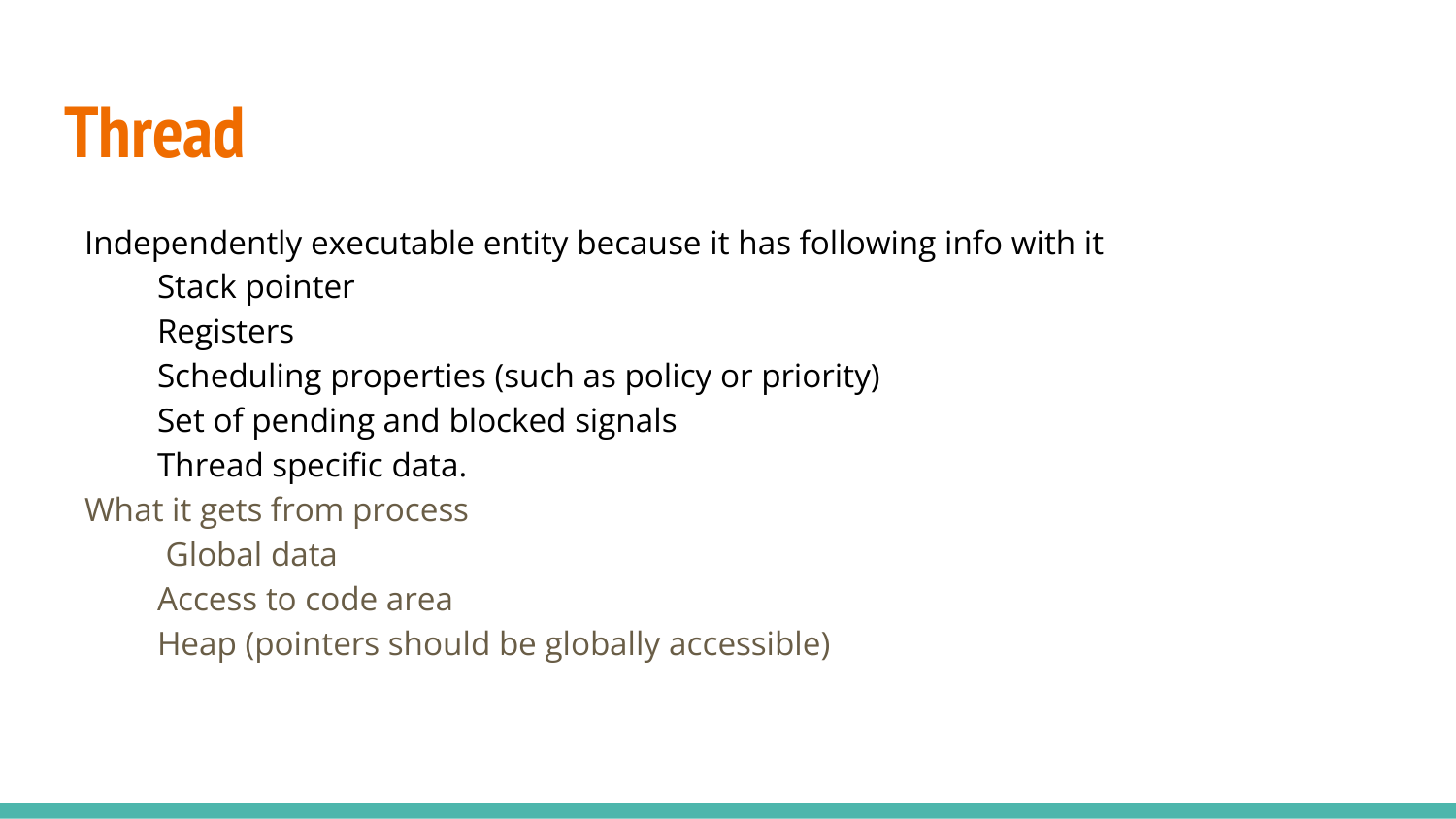

# Thread
Independently executable entity because it has following info with it
Stack pointer
Registers
Scheduling properties (such as policy or priority)
Set of pending and blocked signals
Thread specific data.
What it gets from process
 Global data
Access to code area
Heap (pointers should be globally accessible)